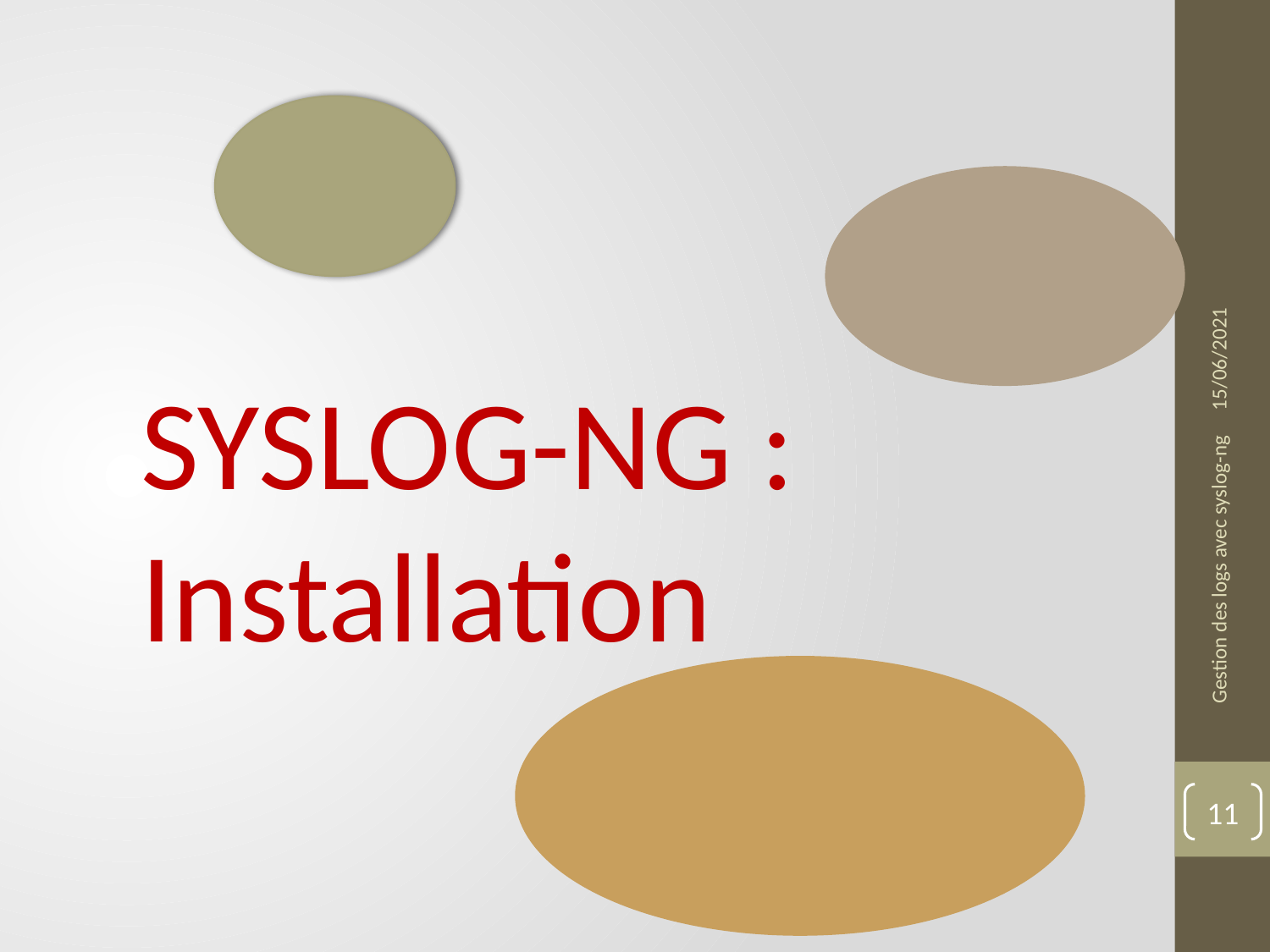

15/06/2021
SYSLOG-NG :
Installation
Gestion des logs avec syslog-ng

11